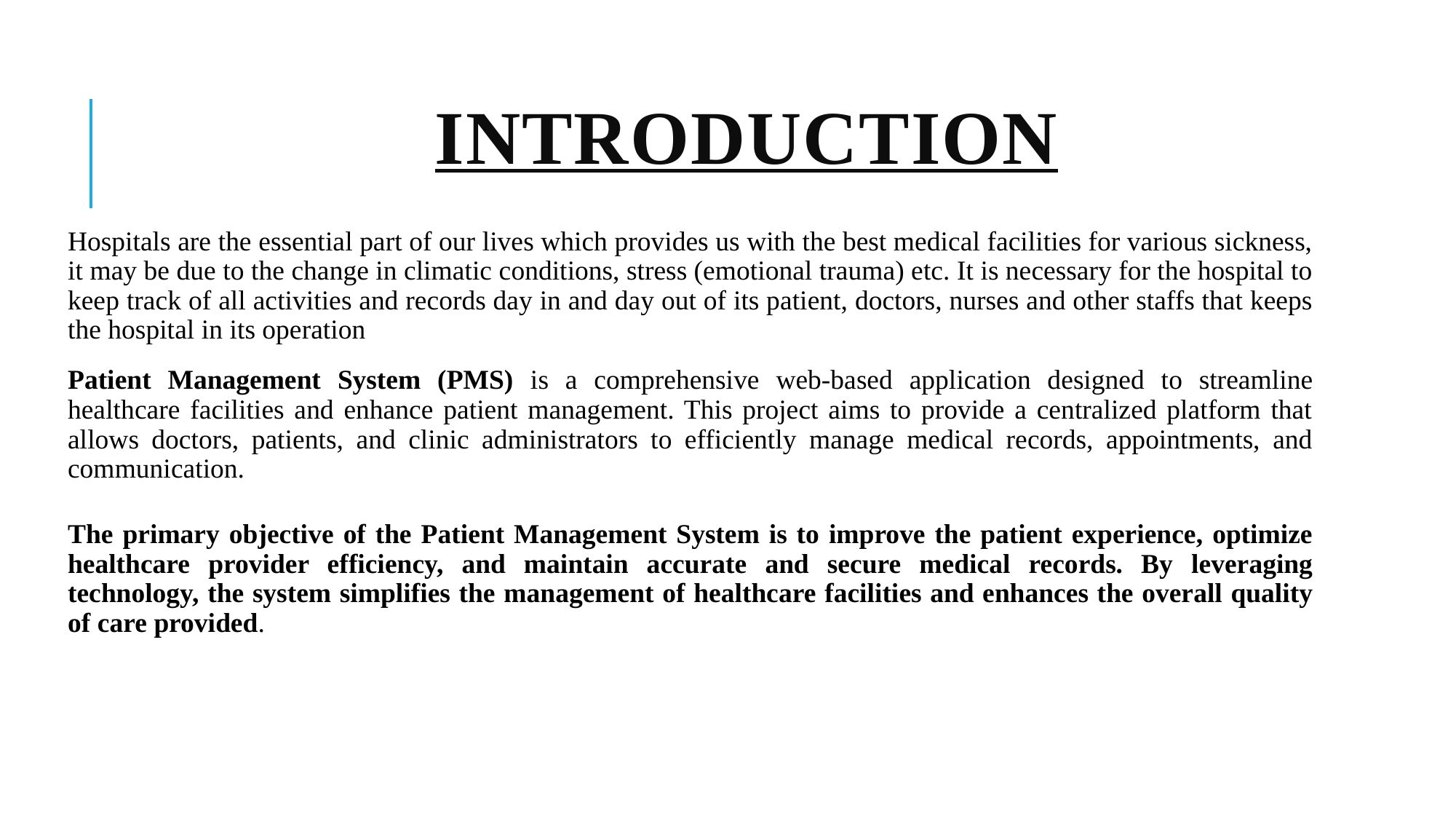

# INTRODUCTION
Hospitals are the essential part of our lives which provides us with the best medical facilities for various sickness, it may be due to the change in climatic conditions, stress (emotional trauma) etc. It is necessary for the hospital to keep track of all activities and records day in and day out of its patient, doctors, nurses and other staffs that keeps the hospital in its operation
Patient Management System (PMS) is a comprehensive web-based application designed to streamline healthcare facilities and enhance patient management. This project aims to provide a centralized platform that allows doctors, patients, and clinic administrators to efficiently manage medical records, appointments, and communication.
The primary objective of the Patient Management System is to improve the patient experience, optimize healthcare provider efficiency, and maintain accurate and secure medical records. By leveraging technology, the system simplifies the management of healthcare facilities and enhances the overall quality of care provided.